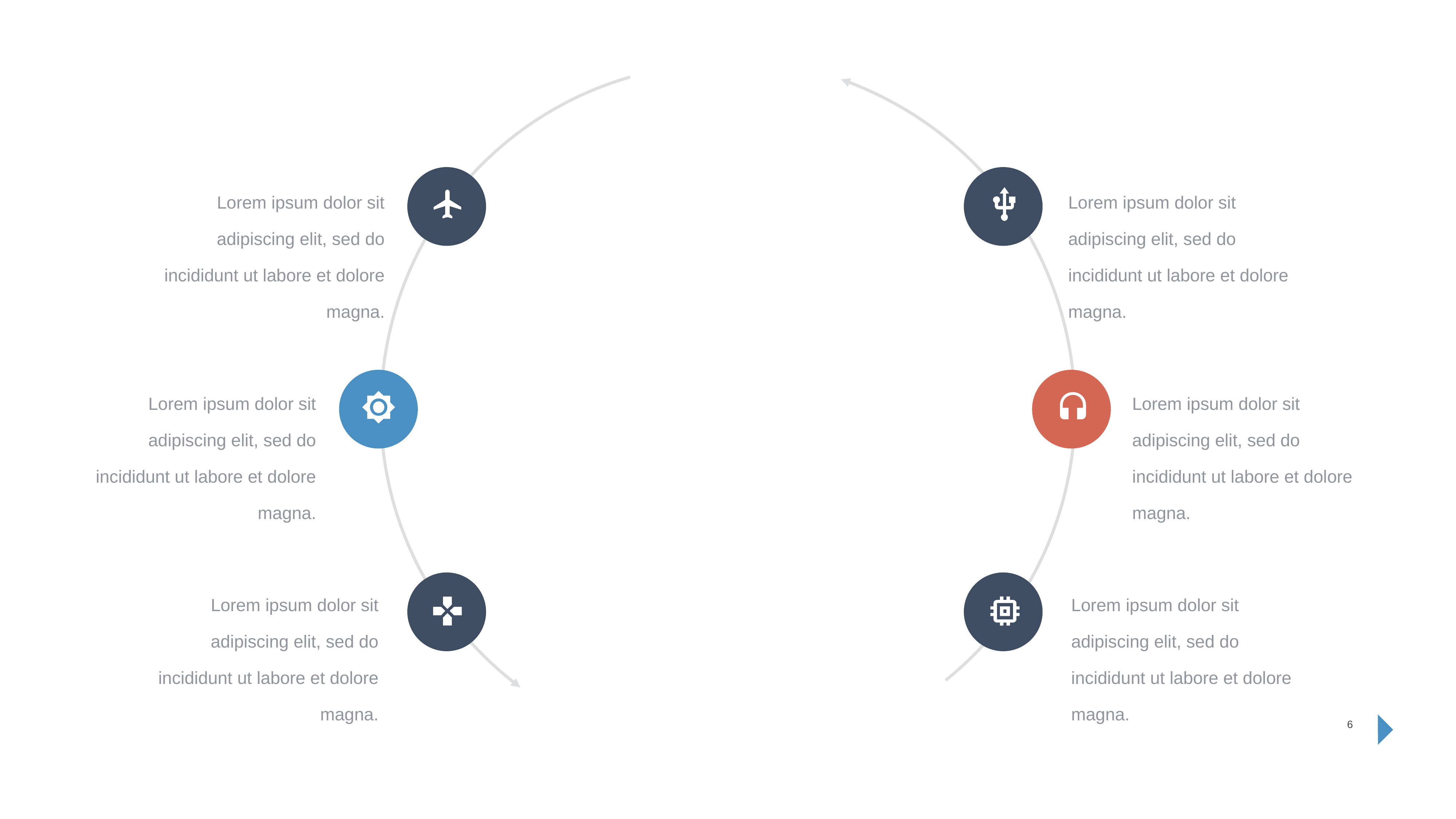

Lorem ipsum dolor sit adipiscing elit, sed do incididunt ut labore et dolore magna.
Lorem ipsum dolor sit adipiscing elit, sed do incididunt ut labore et dolore magna.

Lorem ipsum dolor sit adipiscing elit, sed do incididunt ut labore et dolore magna.
Lorem ipsum dolor sit adipiscing elit, sed do incididunt ut labore et dolore magna.

Lorem ipsum dolor sit adipiscing elit, sed do incididunt ut labore et dolore magna.
Lorem ipsum dolor sit adipiscing elit, sed do incididunt ut labore et dolore magna.

6